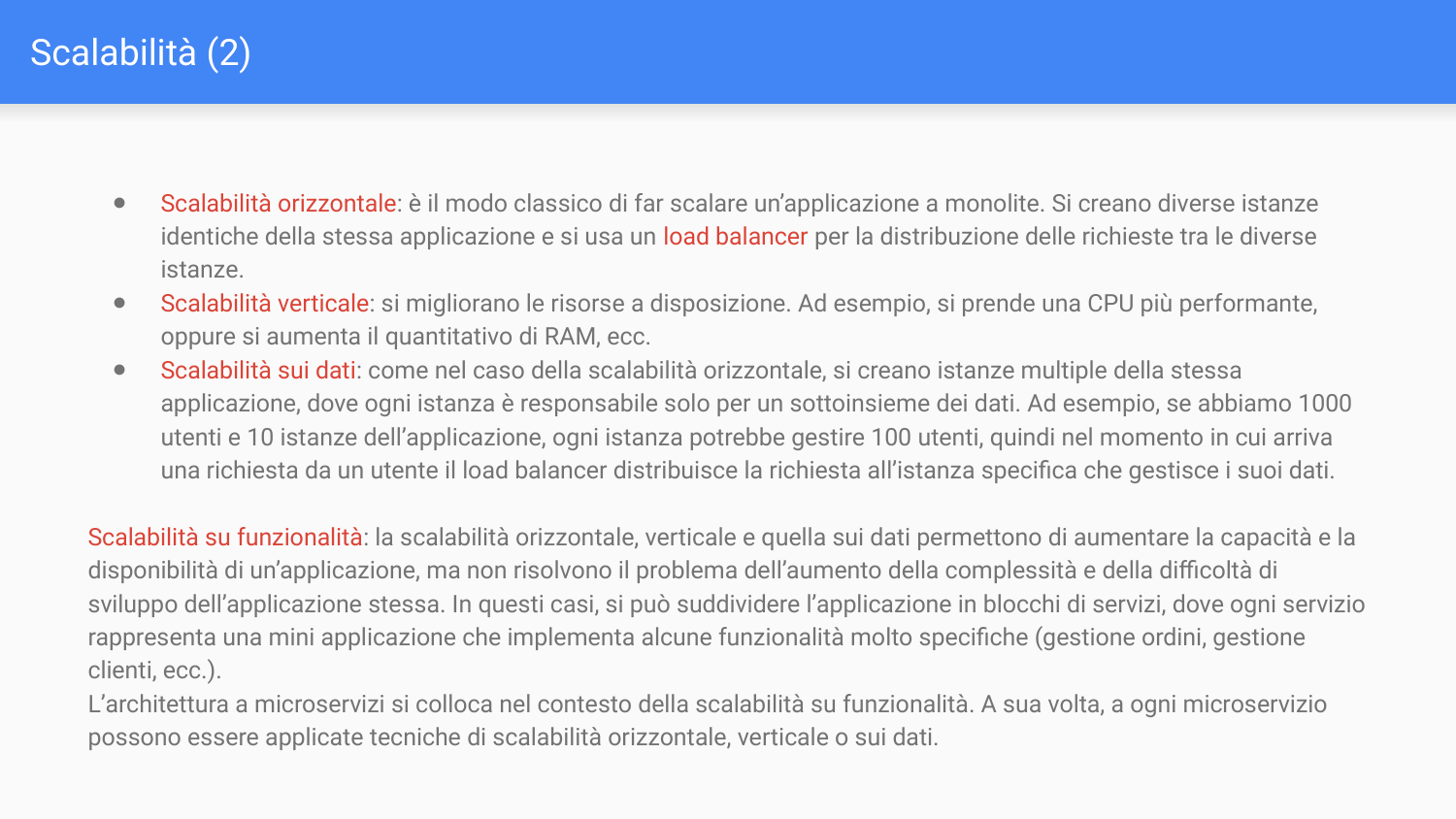

# Scalabilità (2)
Scalabilità orizzontale: è il modo classico di far scalare un’applicazione a monolite. Si creano diverse istanze identiche della stessa applicazione e si usa un load balancer per la distribuzione delle richieste tra le diverse istanze.
Scalabilità verticale: si migliorano le risorse a disposizione. Ad esempio, si prende una CPU più performante, oppure si aumenta il quantitativo di RAM, ecc.
Scalabilità sui dati: come nel caso della scalabilità orizzontale, si creano istanze multiple della stessa applicazione, dove ogni istanza è responsabile solo per un sottoinsieme dei dati. Ad esempio, se abbiamo 1000 utenti e 10 istanze dell’applicazione, ogni istanza potrebbe gestire 100 utenti, quindi nel momento in cui arriva una richiesta da un utente il load balancer distribuisce la richiesta all’istanza specifica che gestisce i suoi dati.

Scalabilità su funzionalità: la scalabilità orizzontale, verticale e quella sui dati permettono di aumentare la capacità e la disponibilità di un’applicazione, ma non risolvono il problema dell’aumento della complessità e della difficoltà di sviluppo dell’applicazione stessa. In questi casi, si può suddividere l’applicazione in blocchi di servizi, dove ogni servizio rappresenta una mini applicazione che implementa alcune funzionalità molto specifiche (gestione ordini, gestione clienti, ecc.).
L’architettura a microservizi si colloca nel contesto della scalabilità su funzionalità. A sua volta, a ogni microservizio possono essere applicate tecniche di scalabilità orizzontale, verticale o sui dati.